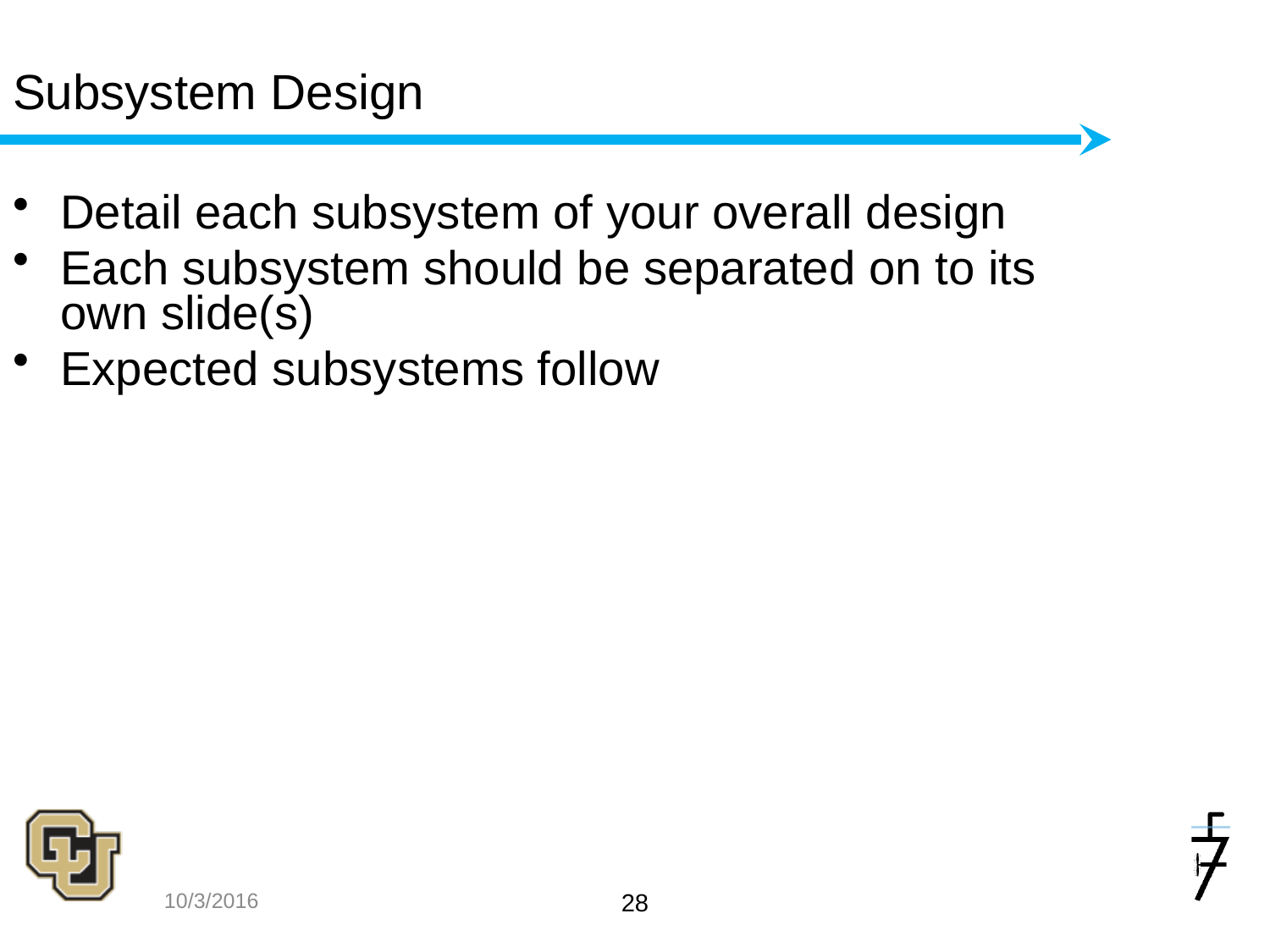

# Subsystem Design
Detail each subsystem of your overall design
Each subsystem should be separated on to its own slide(s)
Expected subsystems follow

10/3/2016
28